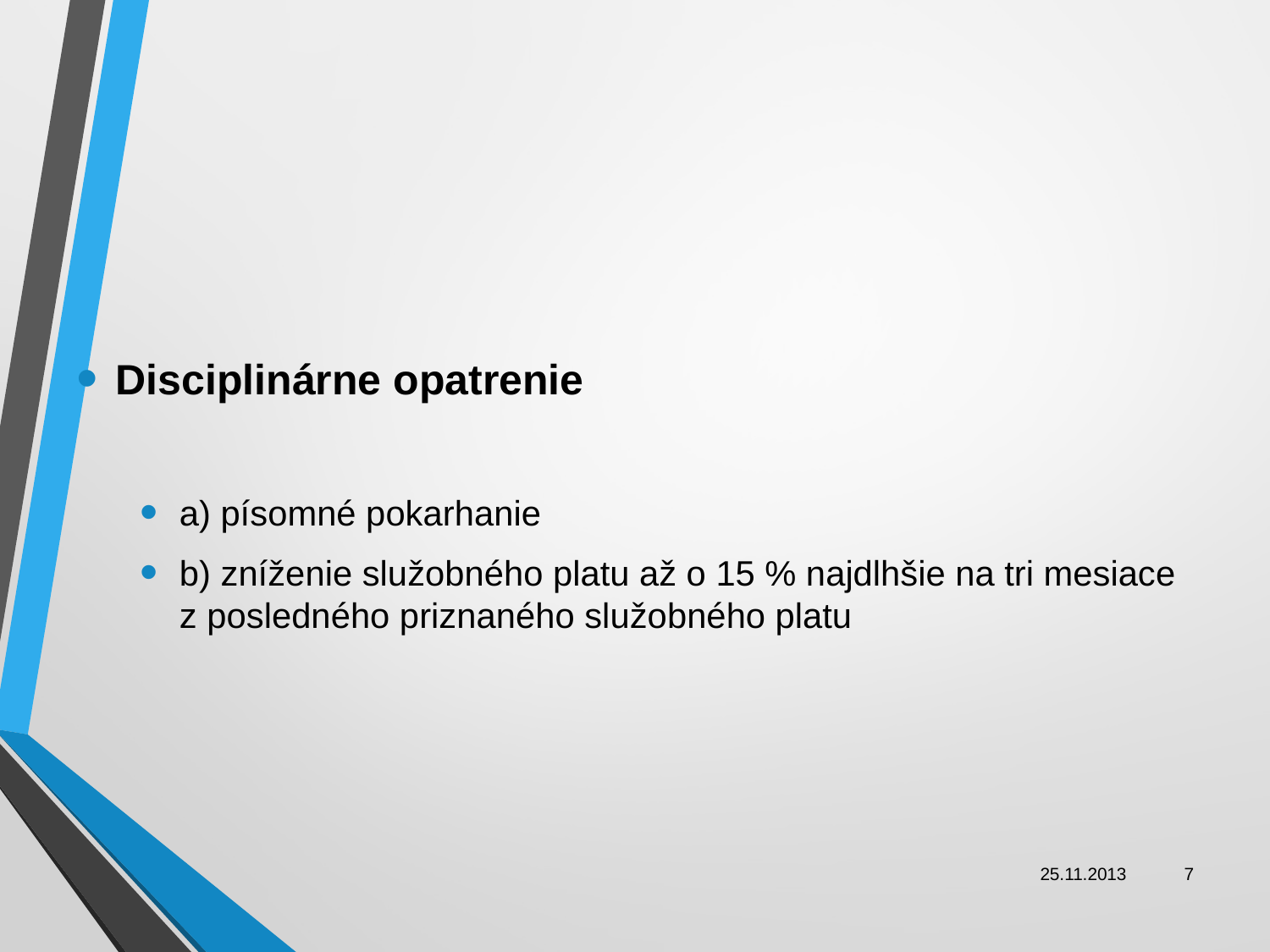

Disciplinárne opatrenie

a) písomné pokarhanie
b) zníženie služobného platu až o 15 % najdlhšie na tri mesiace z posledného priznaného služobného platu
25.11.2013
7